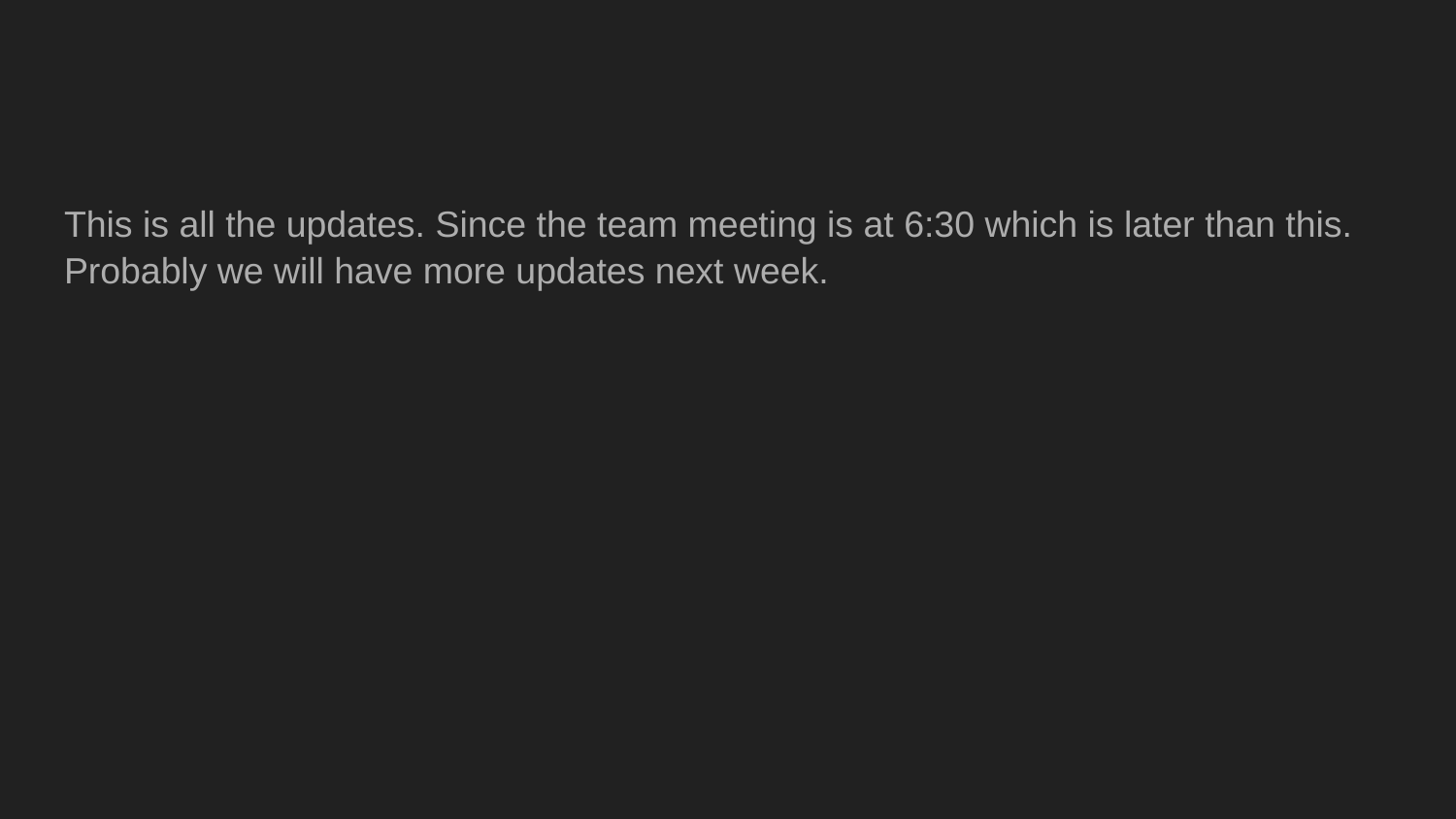

#
This is all the updates. Since the team meeting is at 6:30 which is later than this. Probably we will have more updates next week.